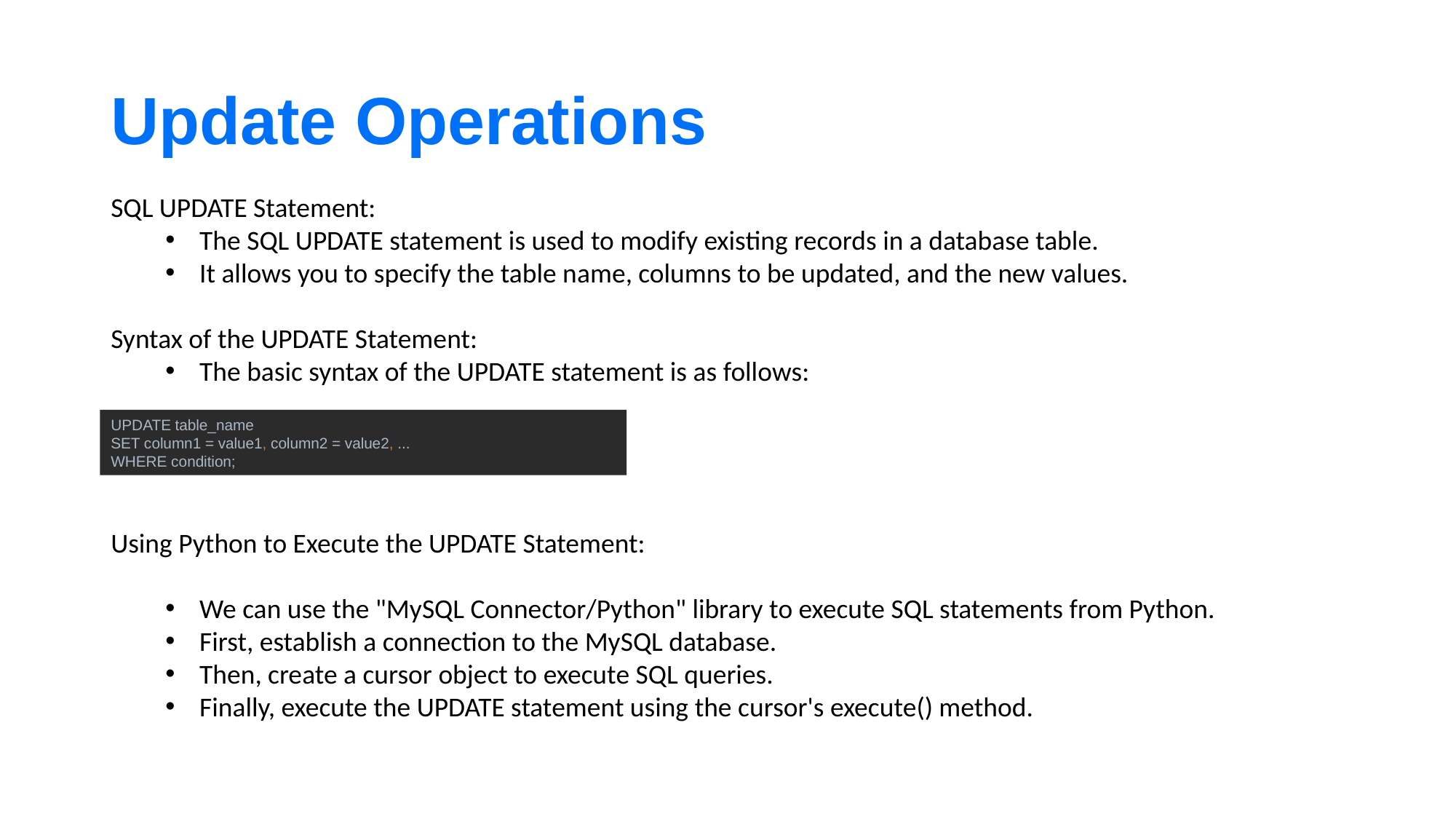

# Update Operations
SQL UPDATE Statement:
The SQL UPDATE statement is used to modify existing records in a database table.
It allows you to specify the table name, columns to be updated, and the new values.

Syntax of the UPDATE Statement:
The basic syntax of the UPDATE statement is as follows:
UPDATE table_name
SET column1 = value1, column2 = value2, ...
WHERE condition;
Using Python to Execute the UPDATE Statement:

We can use the "MySQL Connector/Python" library to execute SQL statements from Python.
First, establish a connection to the MySQL database.
Then, create a cursor object to execute SQL queries.
Finally, execute the UPDATE statement using the cursor's execute() method.